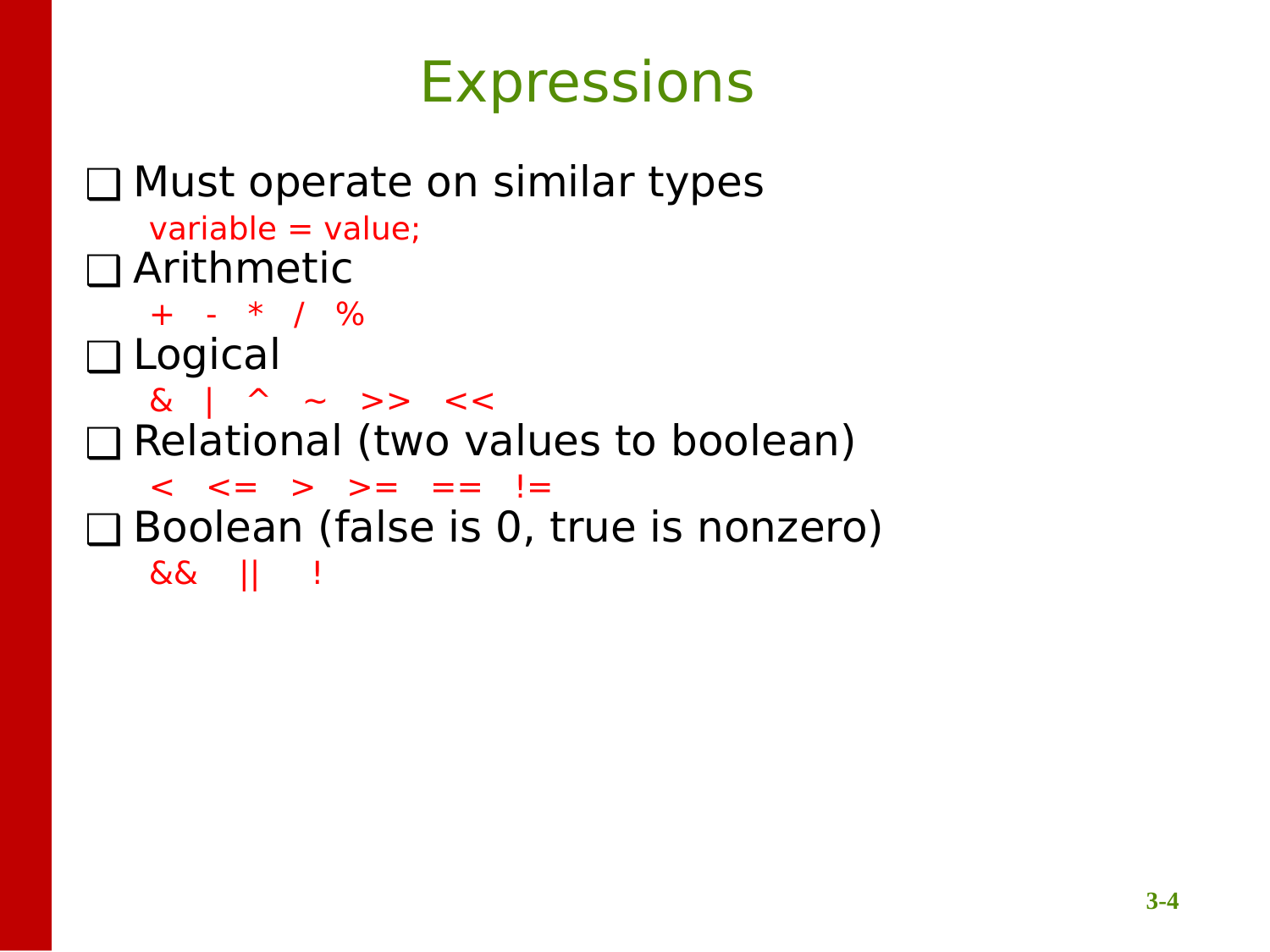

# Expressions
Must operate on similar types
variable = value;
Arithmetic
+   -   *   /   %
Logical
&   |   ^   ~   >>   <<
Relational (two values to boolean)
<   <=   >   >=   ==   !=
Boolean (false is 0, true is nonzero)
&&    ||     !